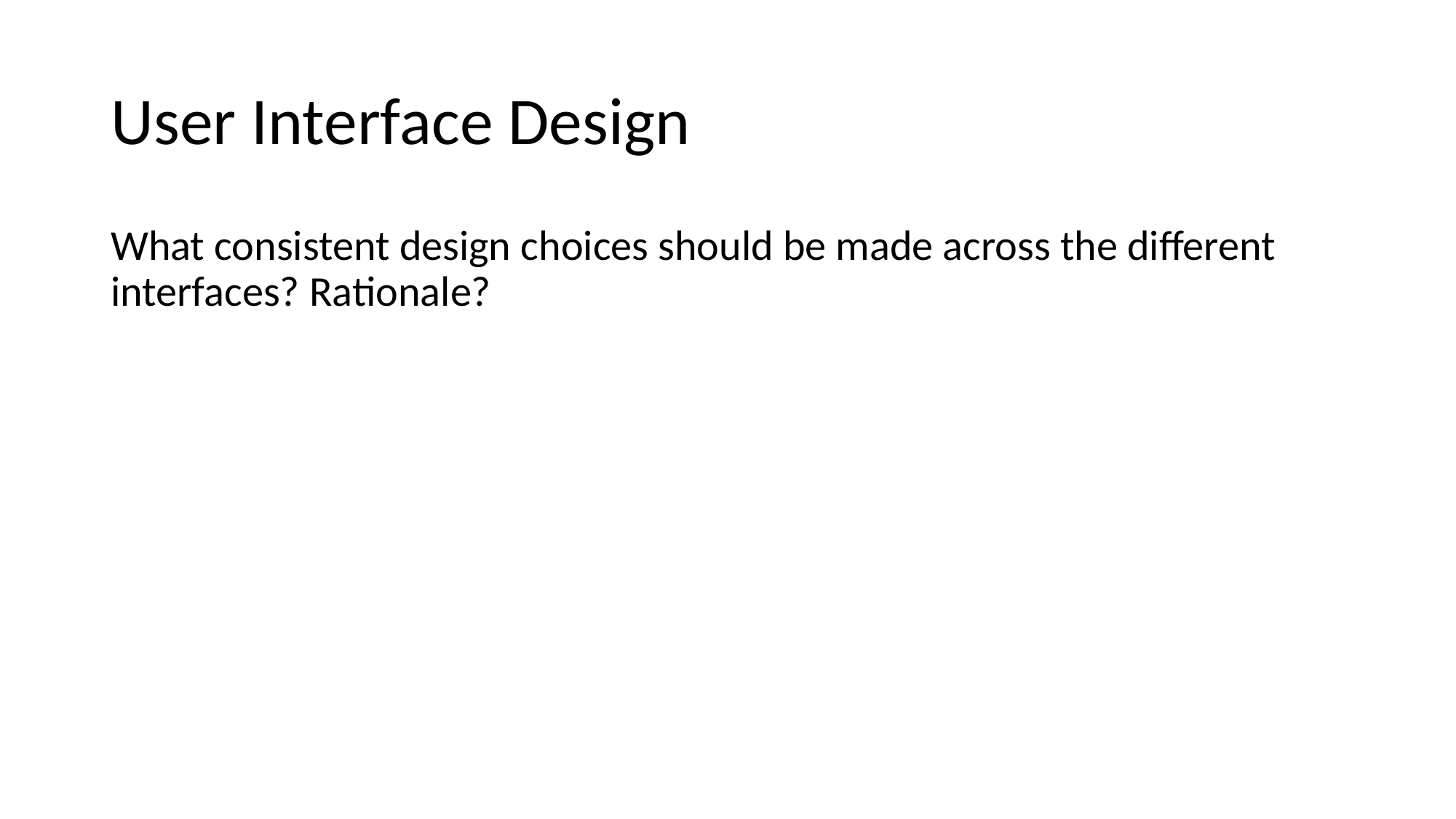

# User Interface Design
What consistent design choices should be made across the different interfaces? Rationale?